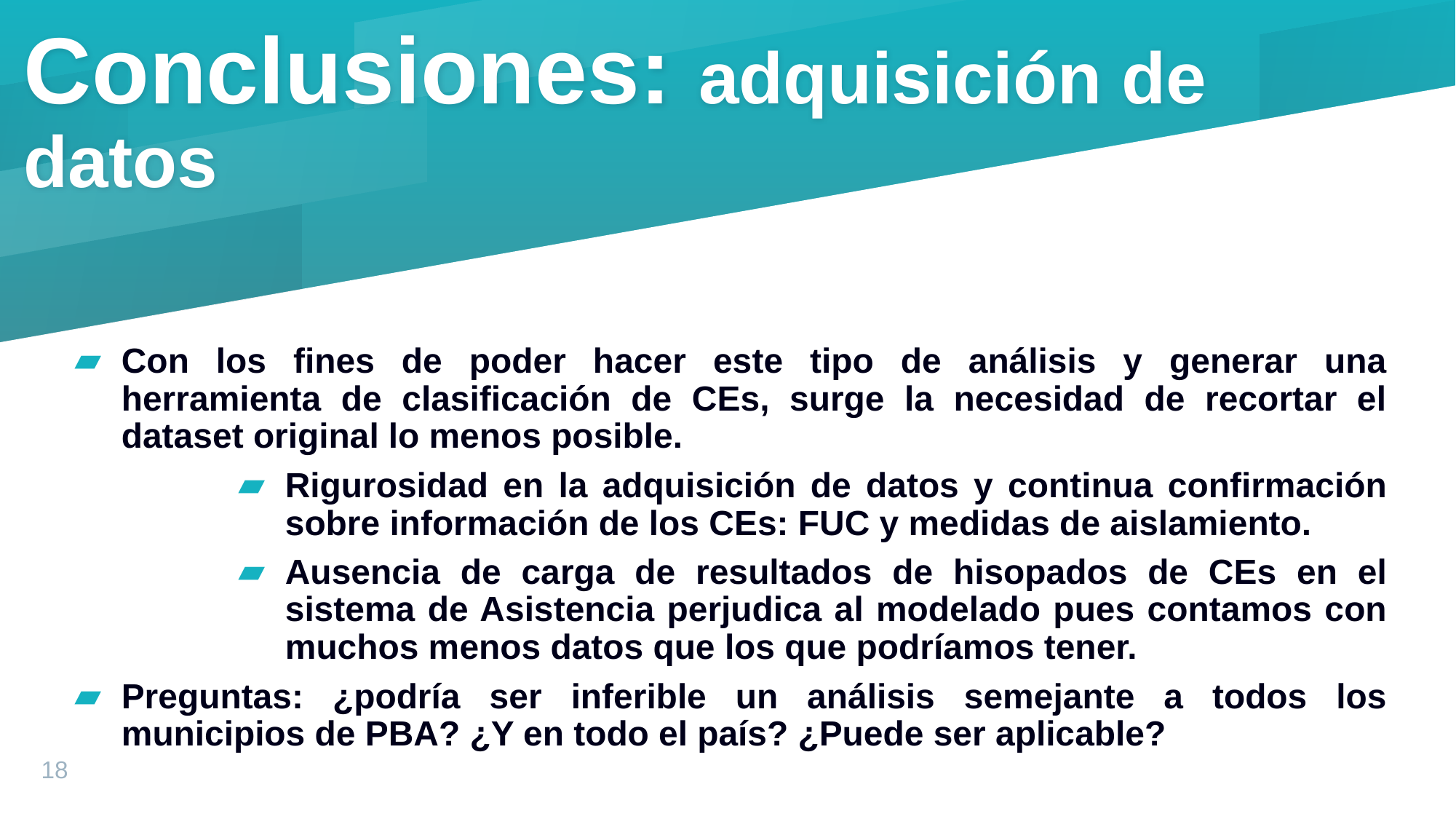

# Conclusiones: adquisición de datos
Con los fines de poder hacer este tipo de análisis y generar una herramienta de clasificación de CEs, surge la necesidad de recortar el dataset original lo menos posible.

Rigurosidad en la adquisición de datos y continua confirmación sobre información de los CEs: FUC y medidas de aislamiento.

Ausencia de carga de resultados de hisopados de CEs en el sistema de Asistencia perjudica al modelado pues contamos con muchos menos datos que los que podríamos tener.

Preguntas: ¿podría ser inferible un análisis semejante a todos los municipios de PBA? ¿Y en todo el país? ¿Puede ser aplicable?

18